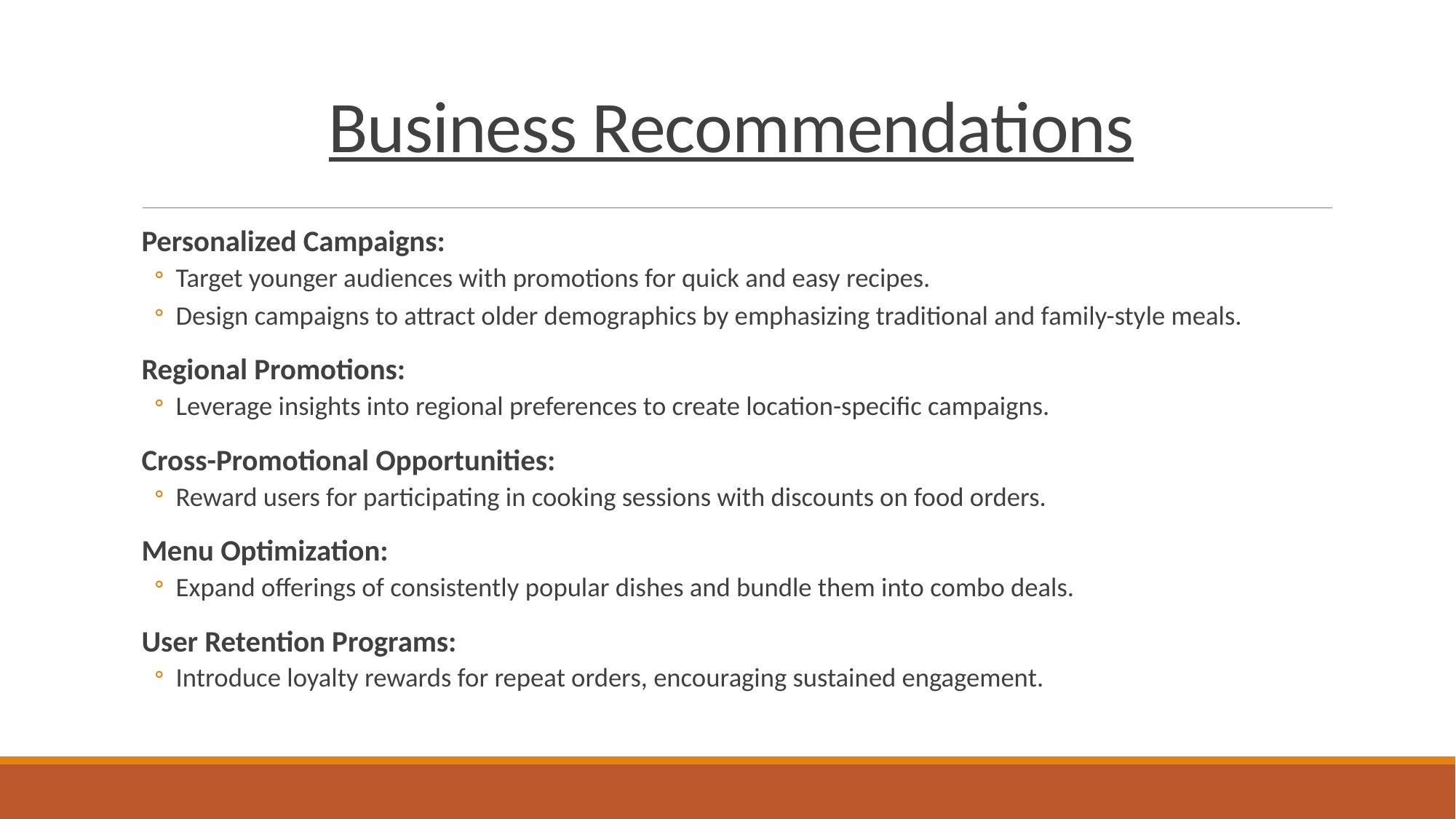

# Business Recommendations

Personalized Campaigns:
Target younger audiences with promotions for quick and easy recipes.
Design campaigns to attract older demographics by emphasizing traditional and family-style meals.
Regional Promotions:
Leverage insights into regional preferences to create location-specific campaigns.
Cross-Promotional Opportunities:
Reward users for participating in cooking sessions with discounts on food orders.
Menu Optimization:
Expand offerings of consistently popular dishes and bundle them into combo deals.
User Retention Programs:
Introduce loyalty rewards for repeat orders, encouraging sustained engagement.